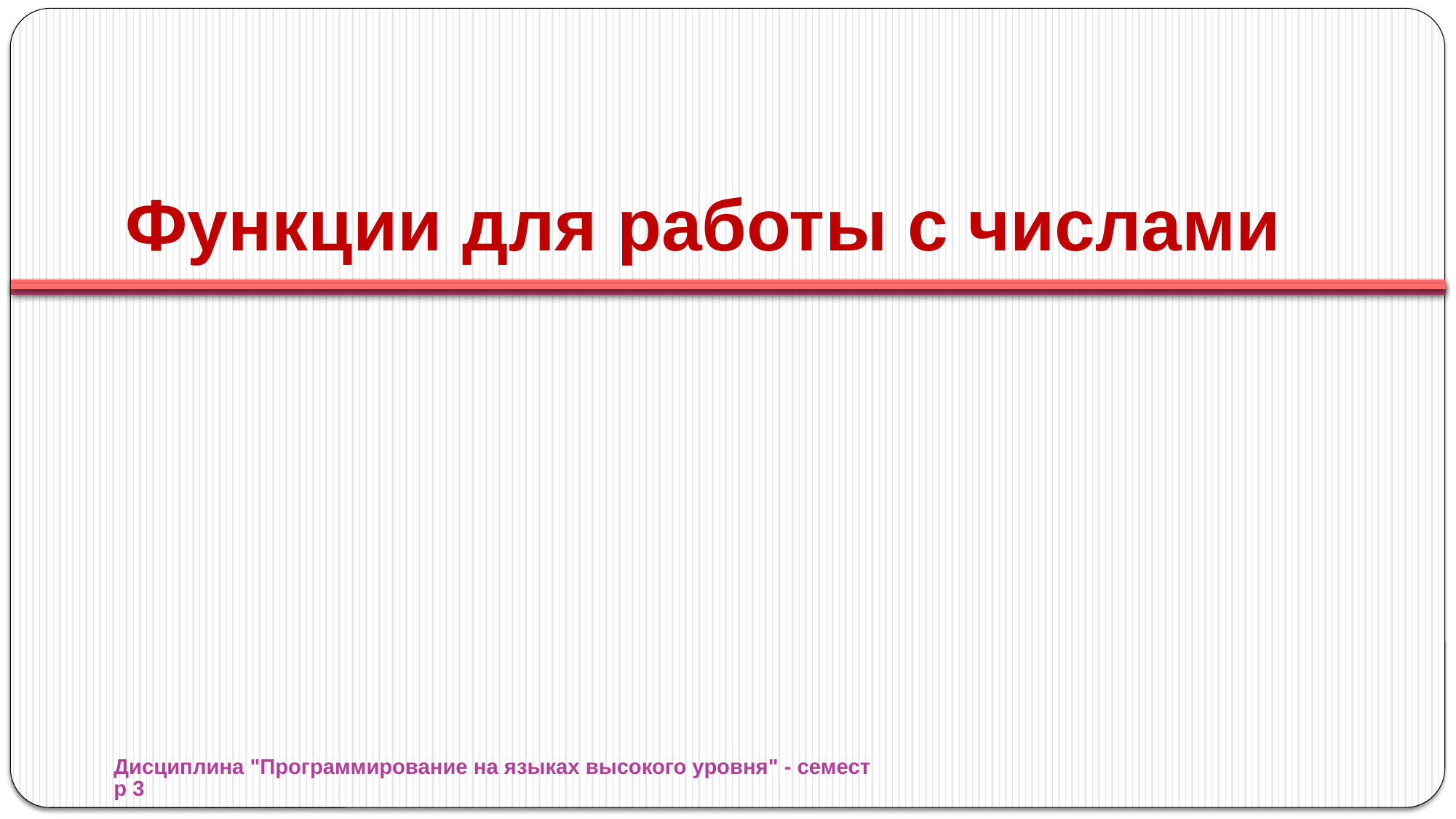

# Функции для работы с числами

Дисциплина "Программирование на языках высокого уровня" - семестр 3